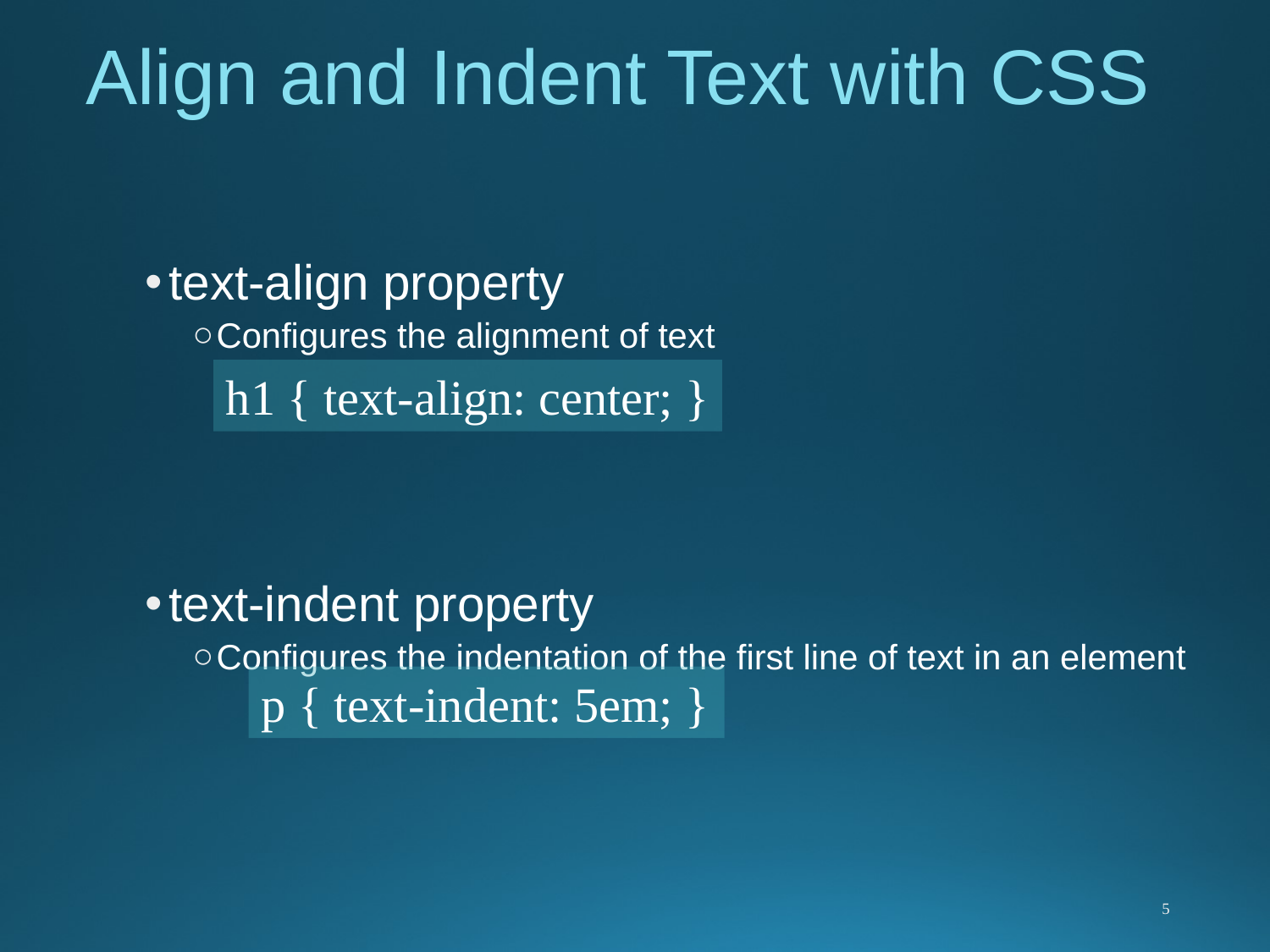

# Align and Indent Text with CSS

text-align property
Configures the alignment of text

text-indent property
Configures the indentation of the first line of text in an element
h1 { text-align: center; }
p { text-indent: 5em; }
5